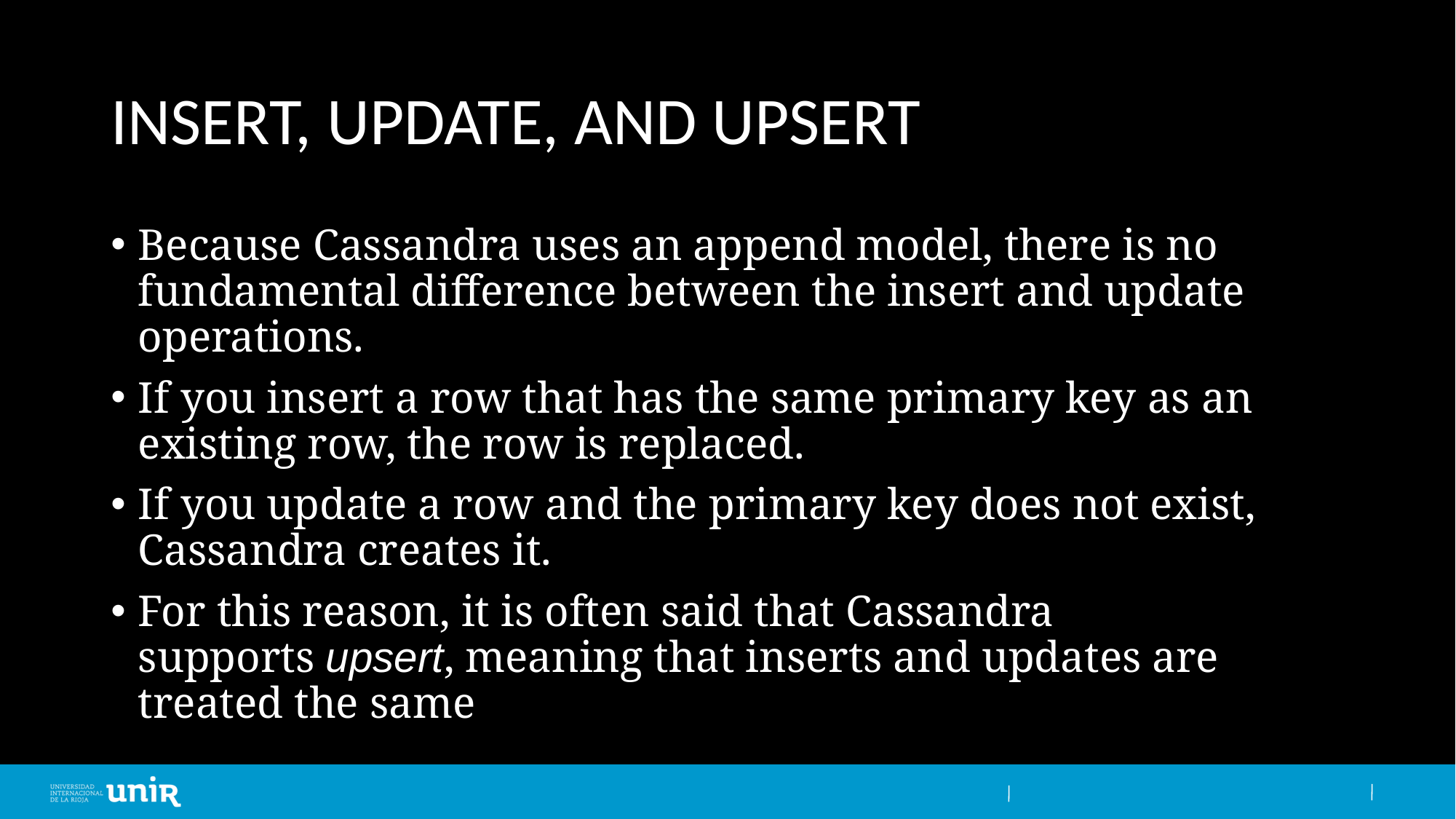

# INSERT, UPDATE, AND UPSERT
Because Cassandra uses an append model, there is no fundamental difference between the insert and update operations.
If you insert a row that has the same primary key as an existing row, the row is replaced.
If you update a row and the primary key does not exist, Cassandra creates it.
For this reason, it is often said that Cassandra supports upsert, meaning that inserts and updates are treated the same